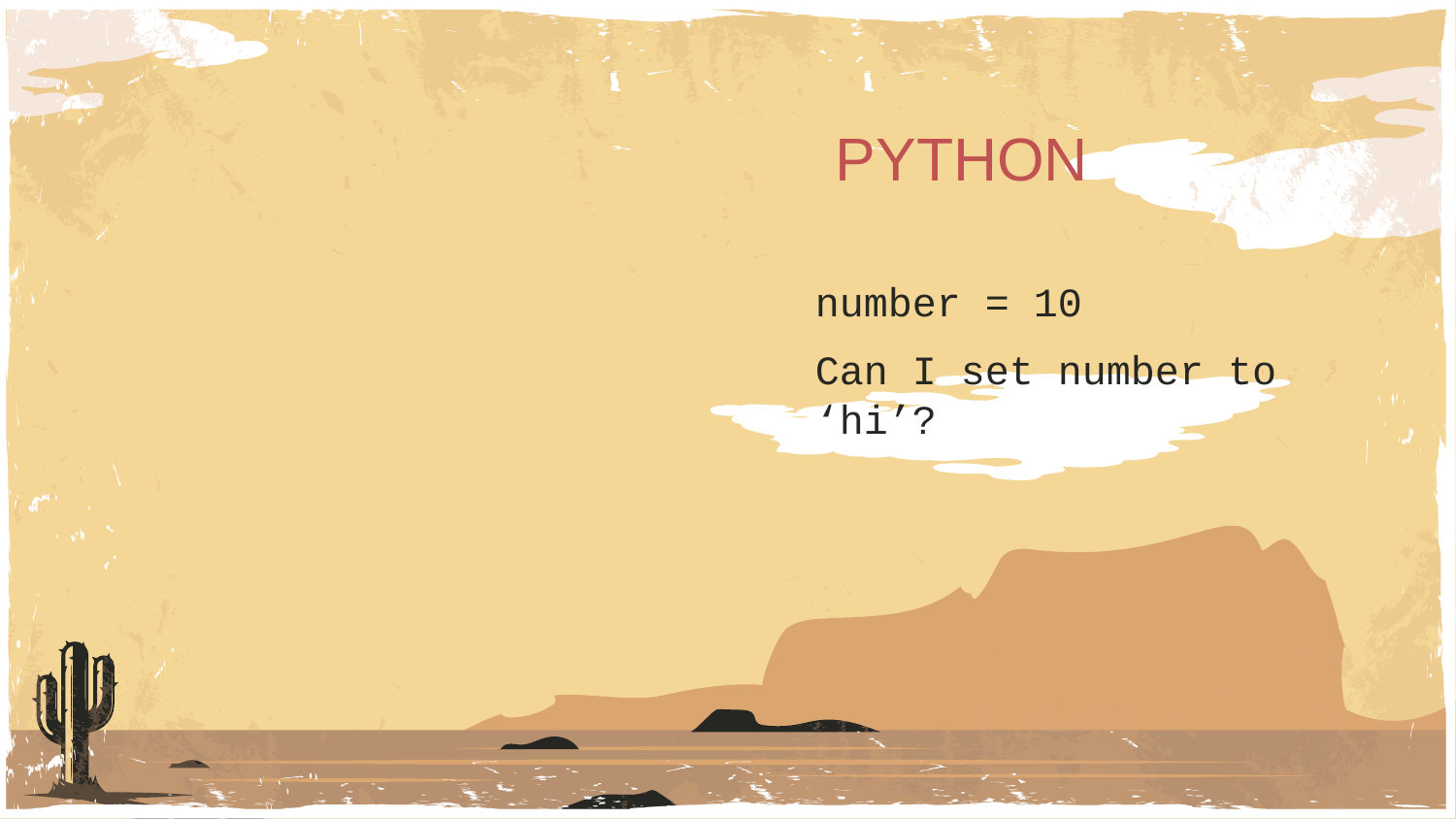

# PYTHON
number = 10
Can I set number to ‘hi’?